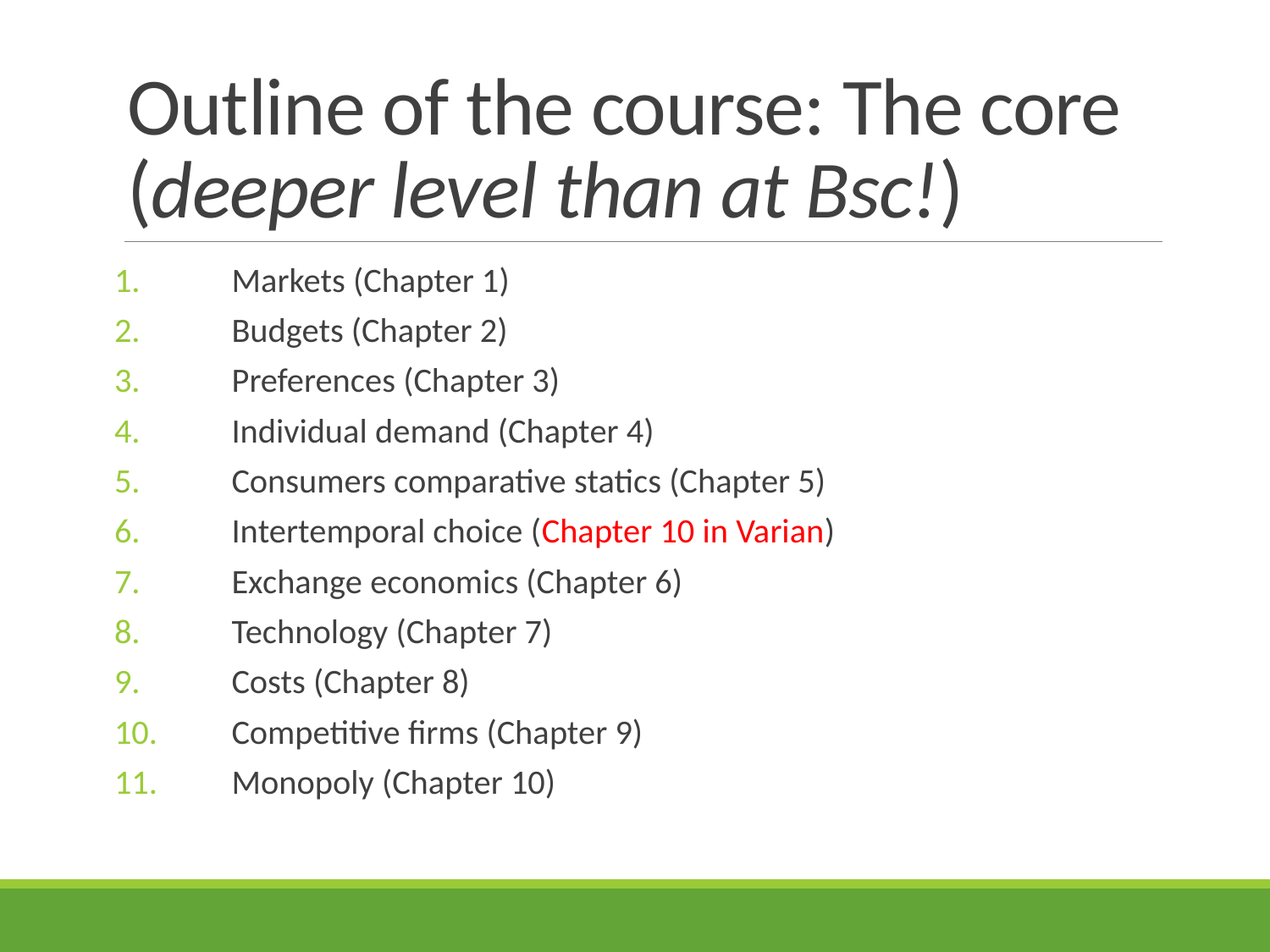

# Outline of the course: The core (deeper level than at Bsc!)
Markets (Chapter 1)
Budgets (Chapter 2)
Preferences (Chapter 3)
Individual demand (Chapter 4)
Consumers comparative statics (Chapter 5)
Intertemporal choice (Chapter 10 in Varian)
Exchange economics (Chapter 6)
Technology (Chapter 7)
Costs (Chapter 8)
Competitive firms (Chapter 9)
Monopoly (Chapter 10)